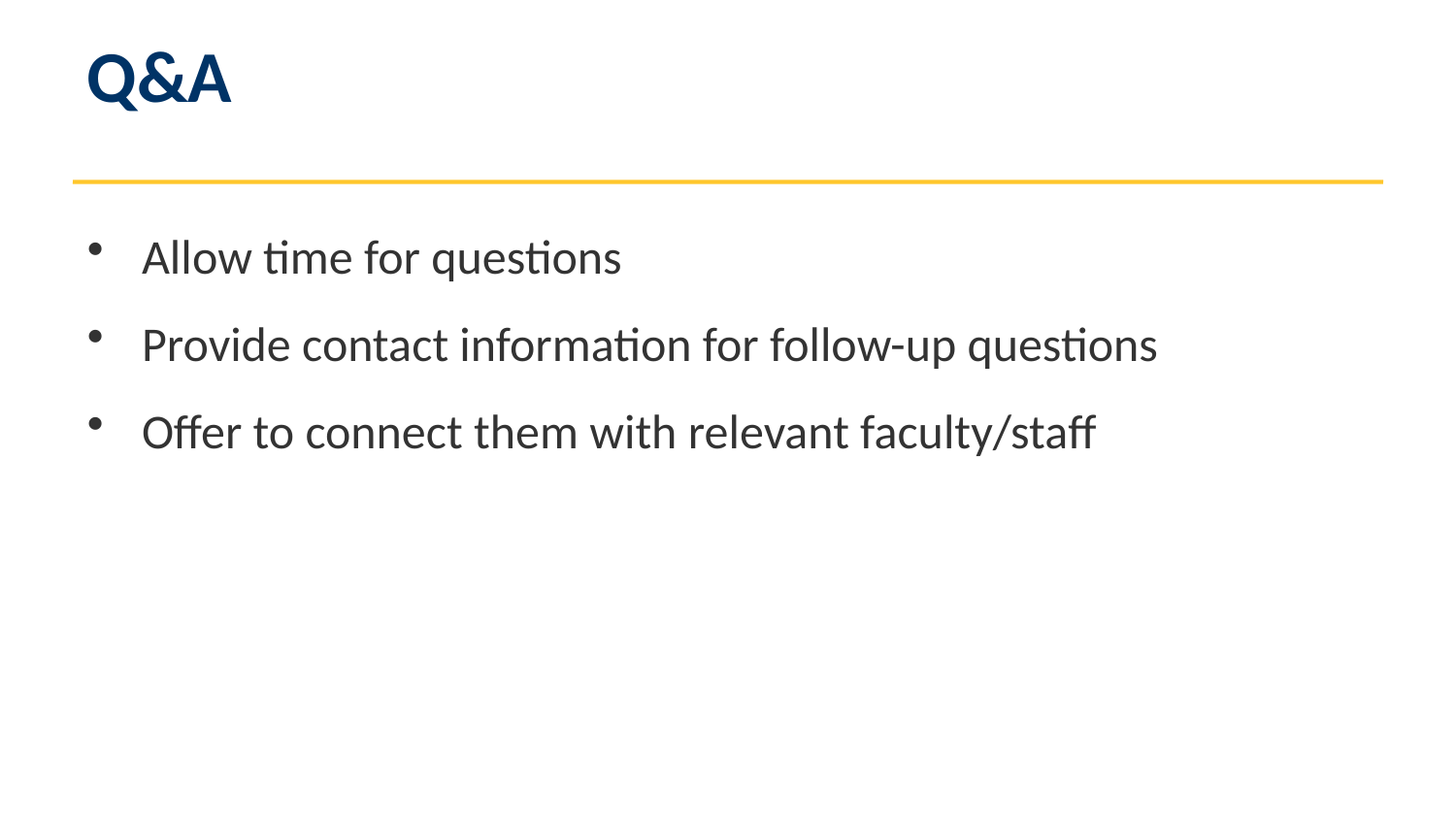

Q&A

Allow time for questions
Provide contact information for follow-up questions
Offer to connect them with relevant faculty/staff
12
ETSU Computing Department